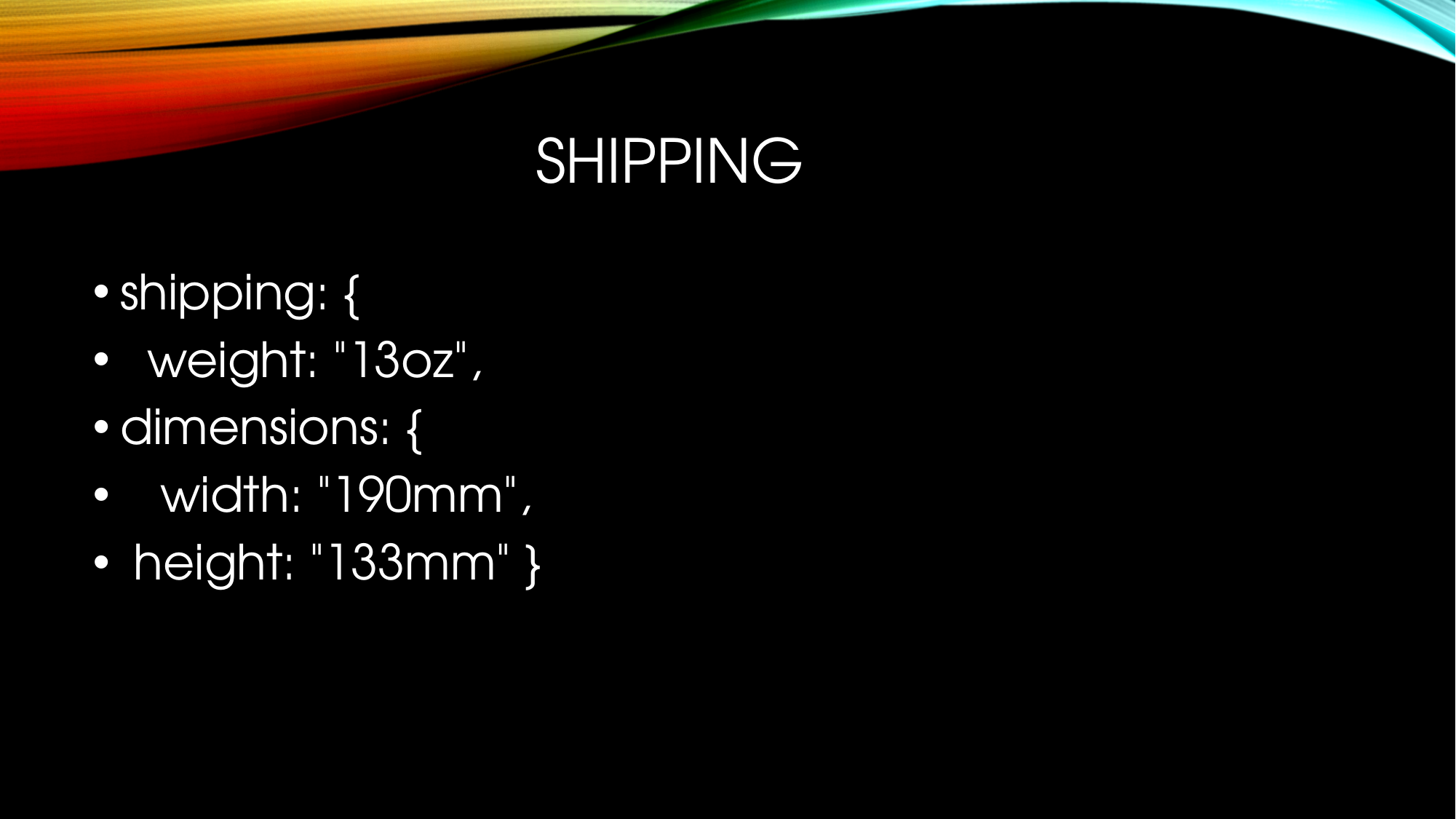

# Shipping
shipping: {
  weight: "13oz",
dimensions: {
   width: "190mm",
  height: "133mm"  }